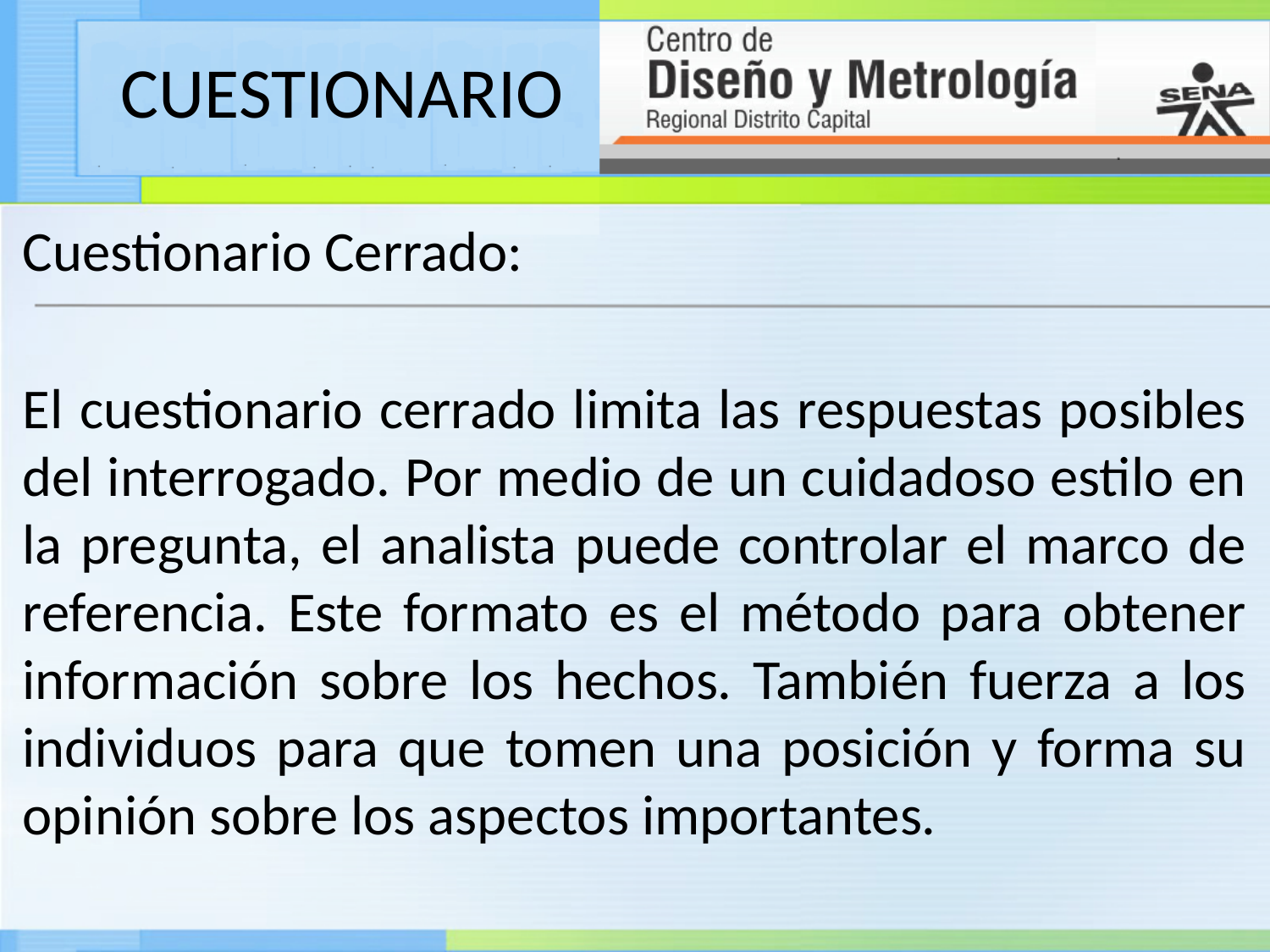

# CUESTIONARIO
Cuestionario Cerrado:

El cuestionario cerrado limita las respuestas posibles del interrogado. Por medio de un cuidadoso estilo en la pregunta, el analista puede controlar el marco de referencia. Este formato es el método para obtener información sobre los hechos. También fuerza a los individuos para que tomen una posición y forma su opinión sobre los aspectos importantes.